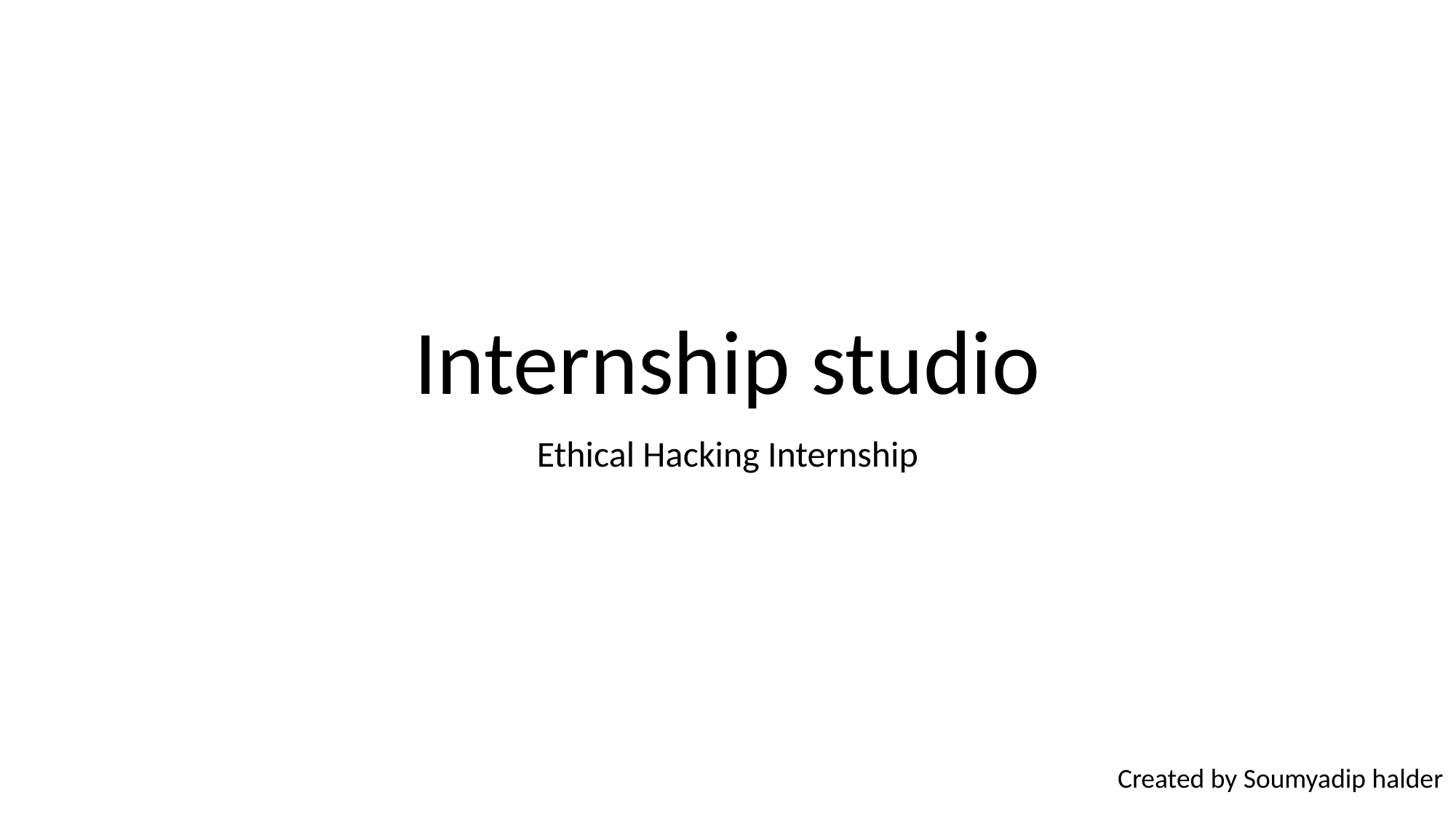

# Internship studio
Ethical Hacking Internship
Created by Soumyadip halder